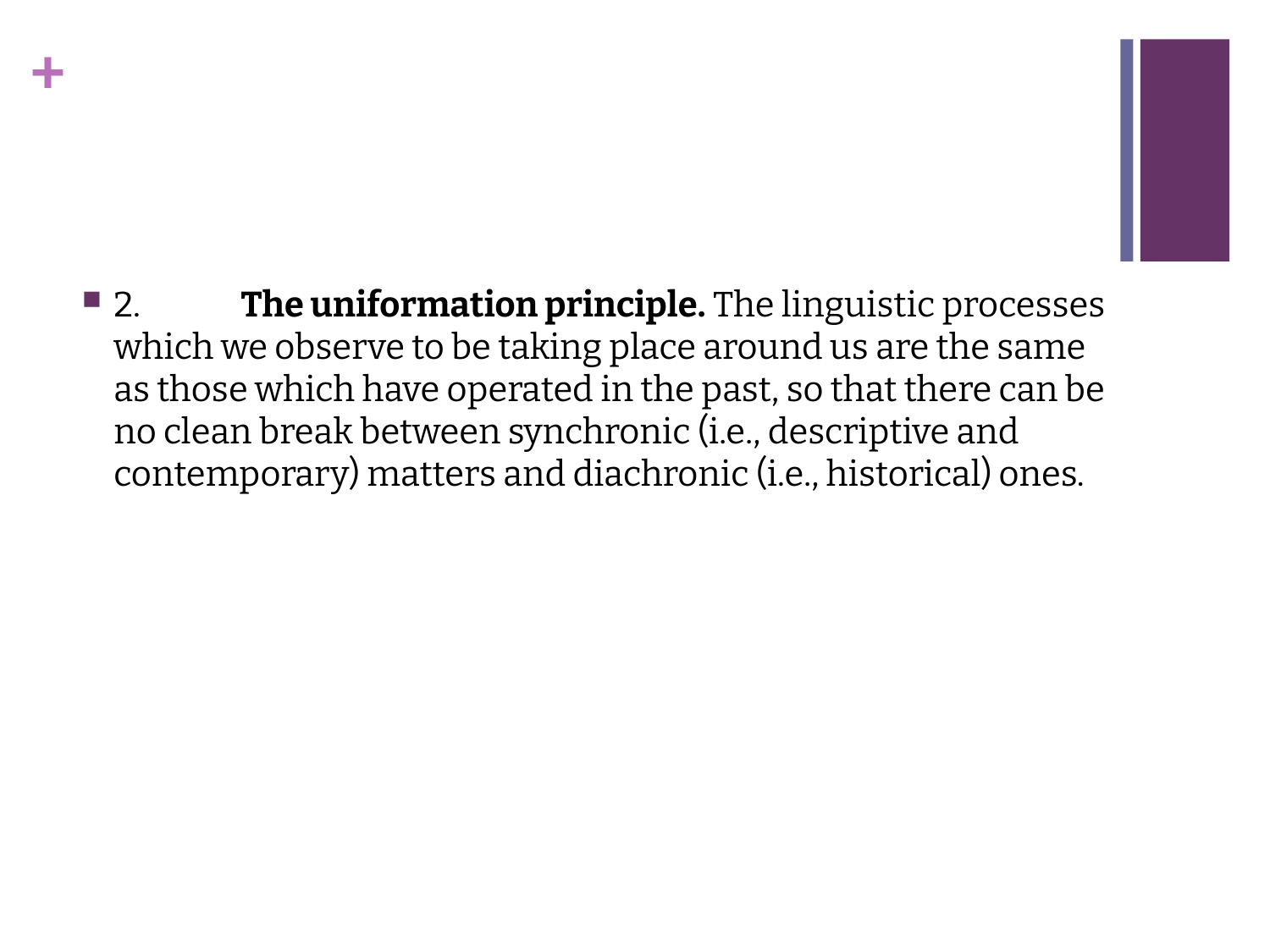

#
2.	The uniformation principle. The linguistic processes which we observe to be taking place around us are the same as those which have operated in the past, so that there can be no clean break between synchronic (i.e., descriptive and contemporary) matters and diachronic (i.e., historical) ones.